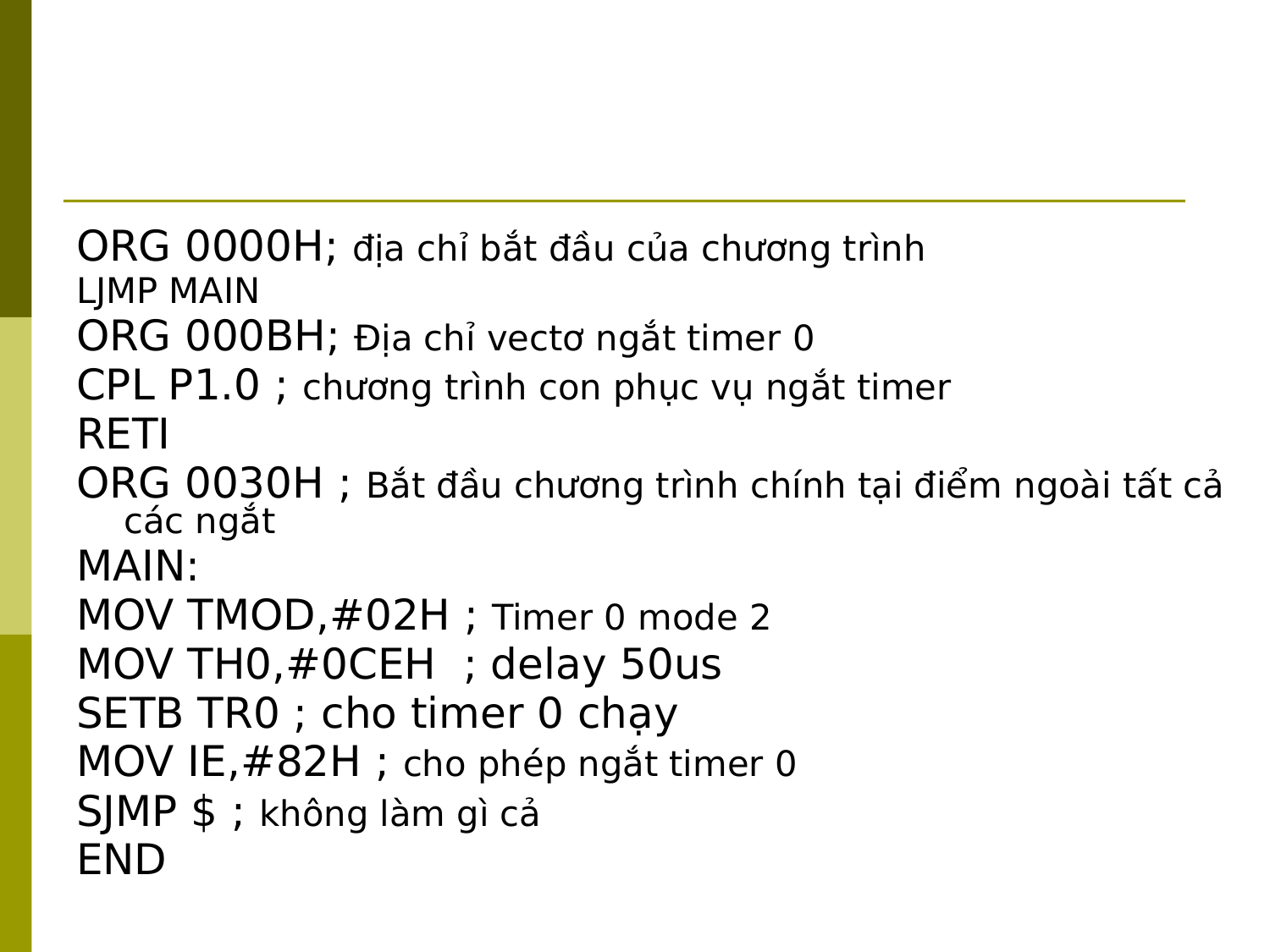

ORG 0000H; địa chỉ bắt đầu của chương trình
LJMP MAIN
ORG 000BH; Địa chỉ vectơ ngắt timer 0
CPL P1.0 ; chương trình con phục vụ ngắt timer
RETI
ORG 0030H ; Bắt đầu chương trình chính tại điểm ngoài tất cả các ngắt
MAIN:
MOV TMOD,#02H ; Timer 0 mode 2
MOV TH0,#0CEH  ; delay 50us
SETB TR0 ; cho timer 0 chạy
MOV IE,#82H ; cho phép ngắt timer 0
SJMP $ ; không làm gì cả
END